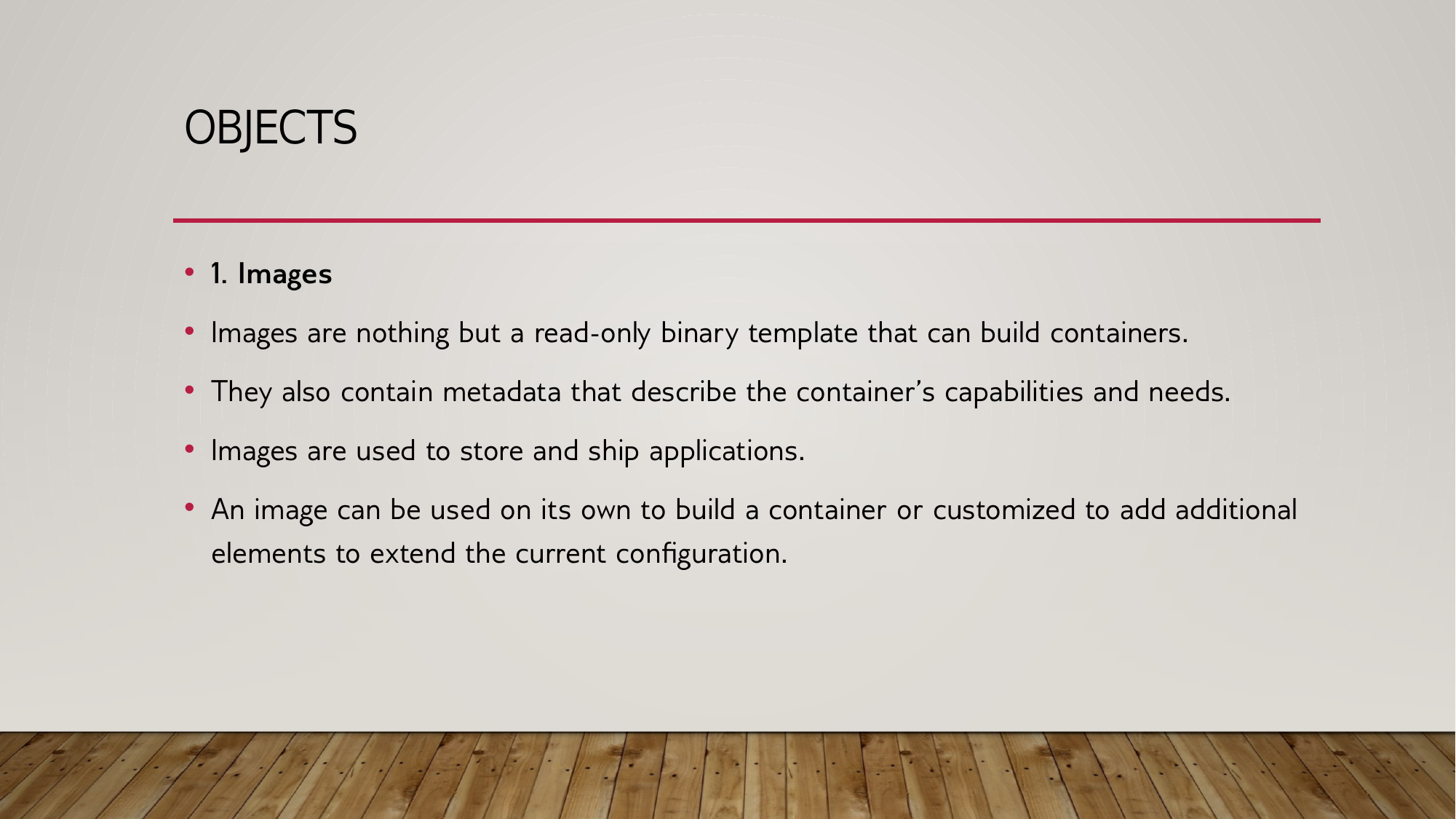

# objects
1. Images
Images are nothing but a read-only binary template that can build containers.
They also contain metadata that describe the container’s capabilities and needs.
Images are used to store and ship applications.
An image can be used on its own to build a container or customized to add additional elements to extend the current configuration.